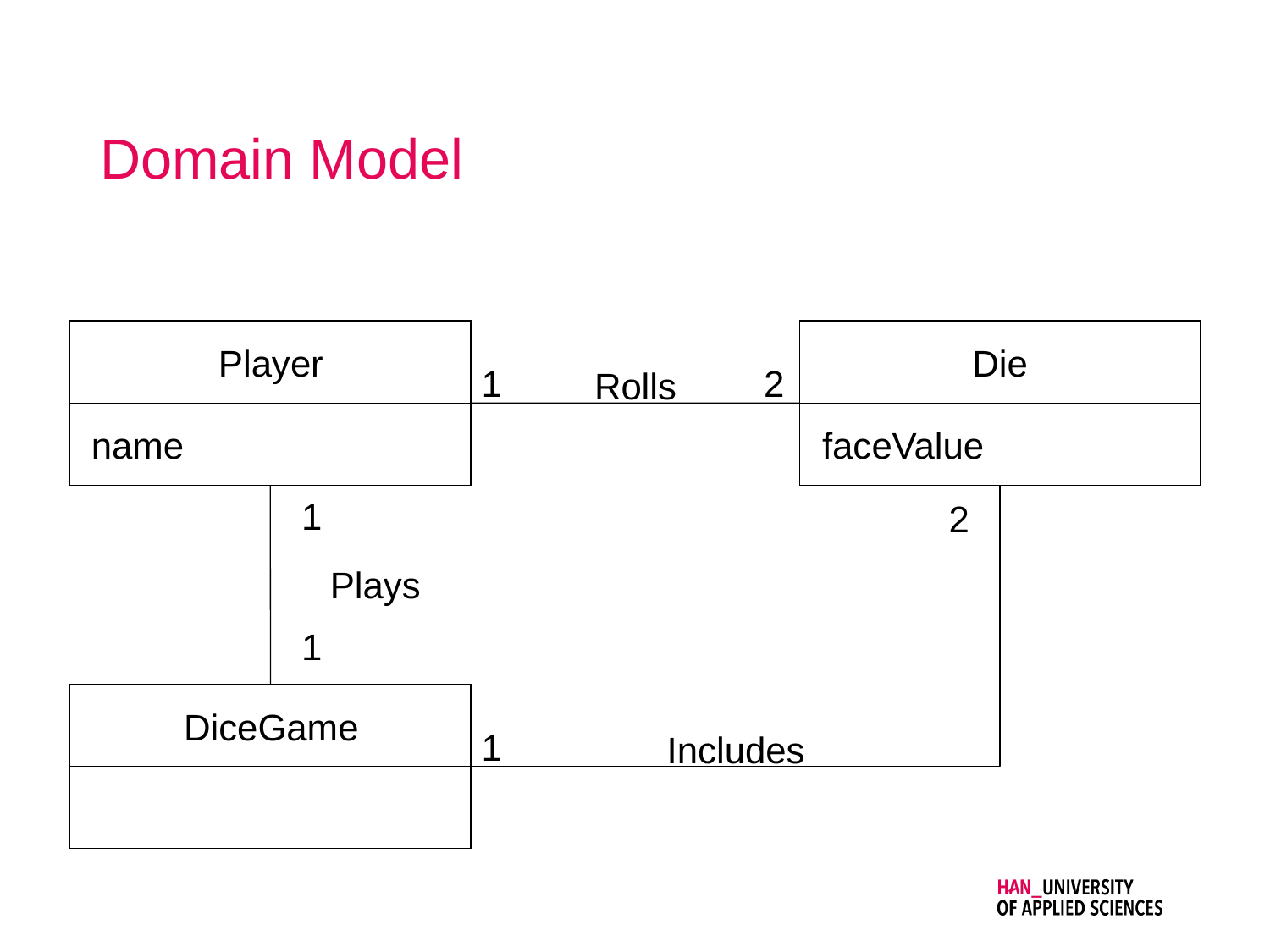

# Domain Model

Player
Die
1
2
Rolls

name
faceValue

1
2
Plays
1

DiceGame
1
Includes